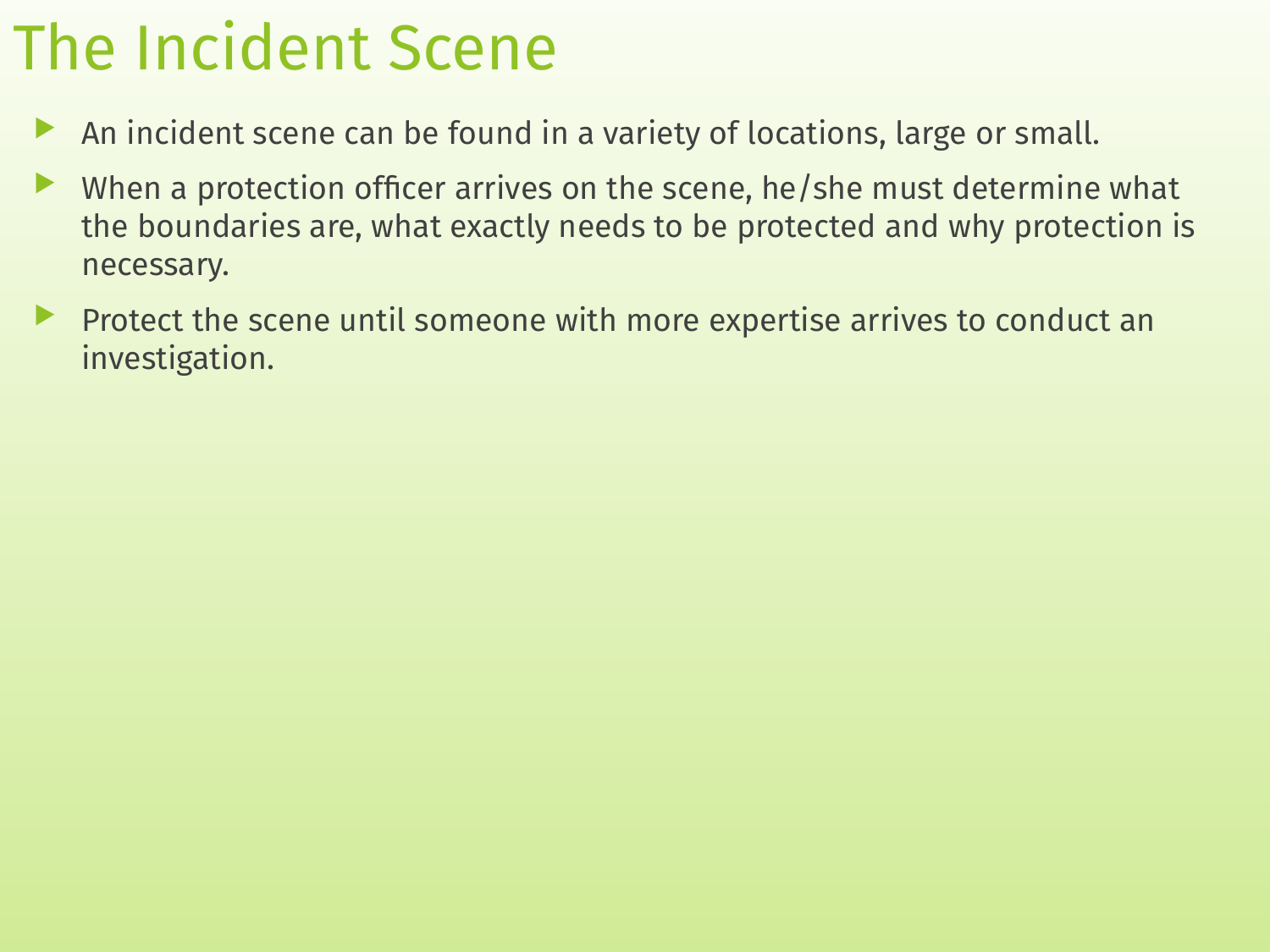

# The Incident Scene
An incident scene can be found in a variety of locations, large or small.
When a protection officer arrives on the scene, he/she must determine what the boundaries are, what exactly needs to be protected and why protection is necessary.
Protect the scene until someone with more expertise arrives to conduct an investigation.
4